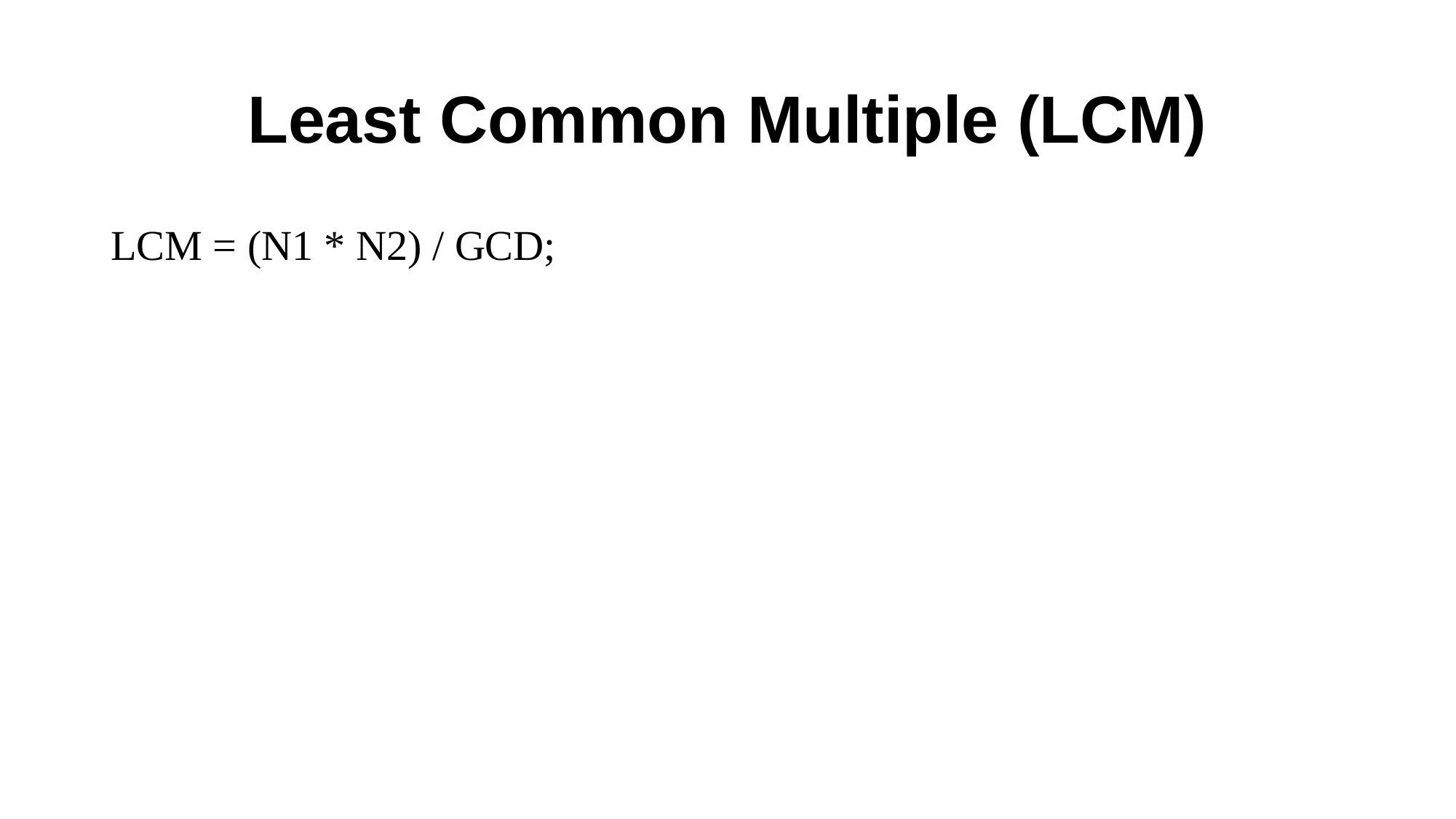

# Least Common Multiple (LCM)
LCM = (N1 * N2) / GCD;